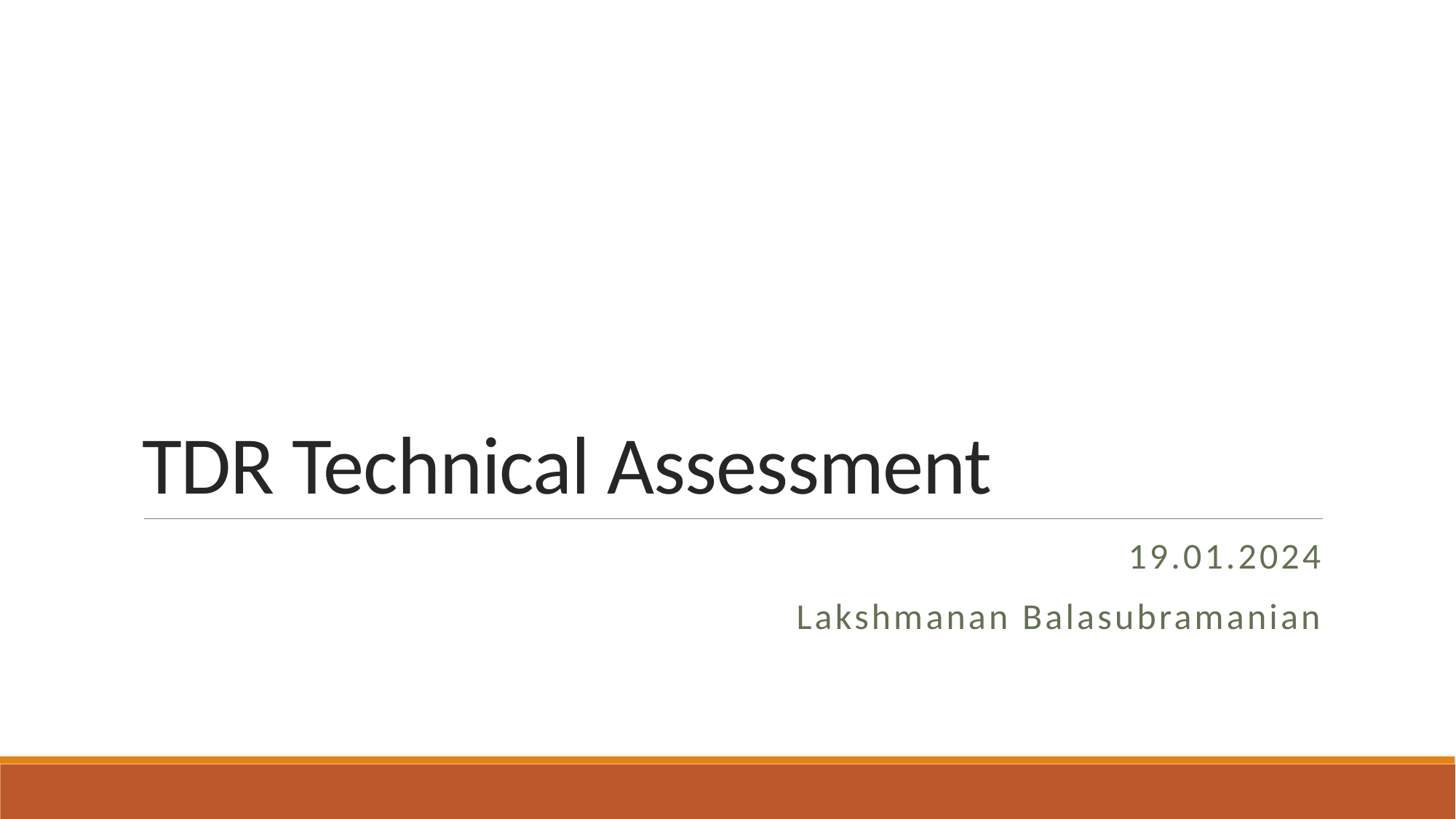

# TDR Technical Assessment
19.01.2024
Lakshmanan Balasubramanian